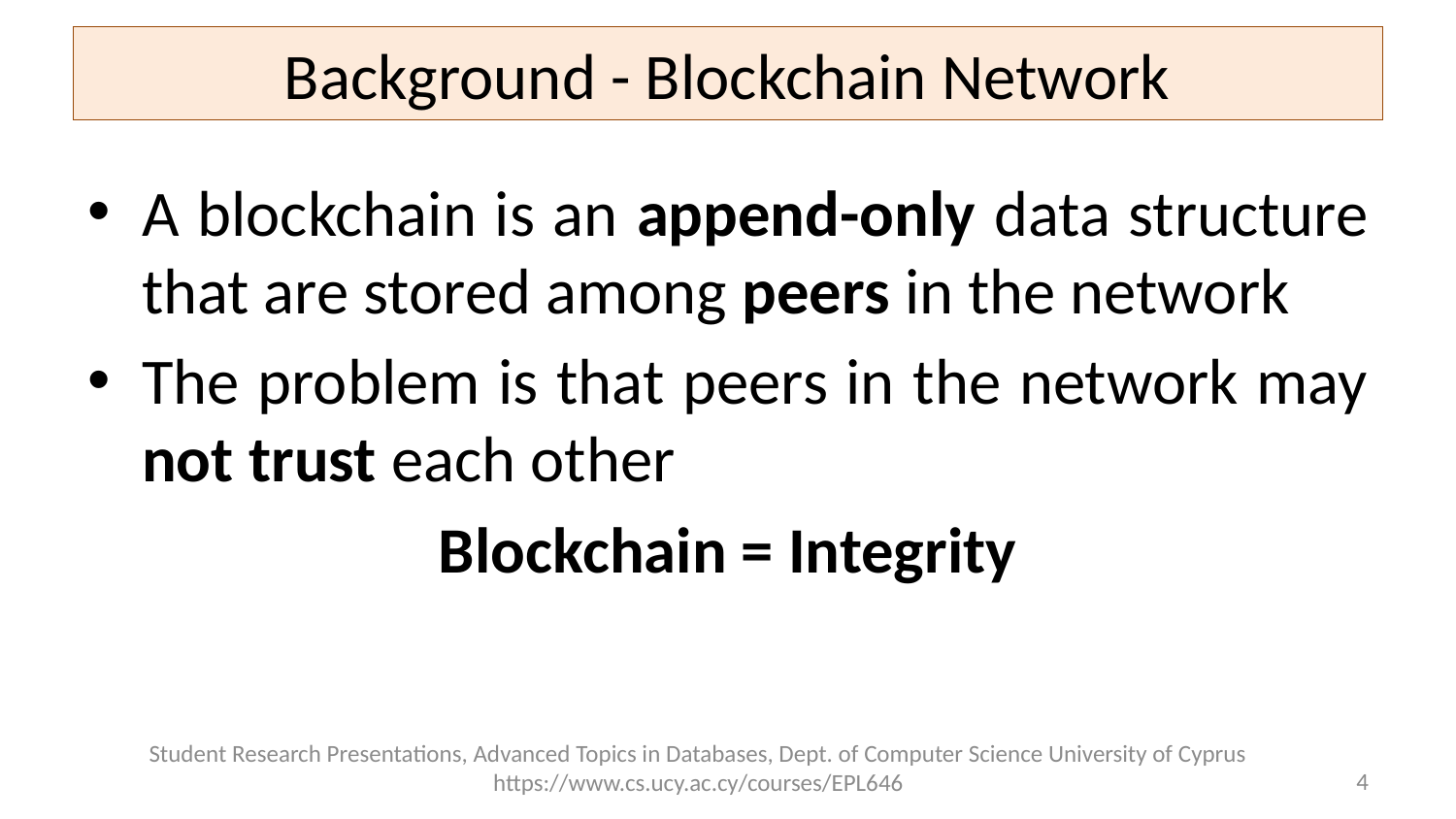

# Background - Blockchain Network
A blockchain is an append-only data structure that are stored among peers in the network
The problem is that peers in the network may not trust each other
Blockchain = Integrity
Student Research Presentations, Advanced Topics in Databases, Dept. of Computer Science University of Cyprus https://www.cs.ucy.ac.cy/courses/EPL646
4